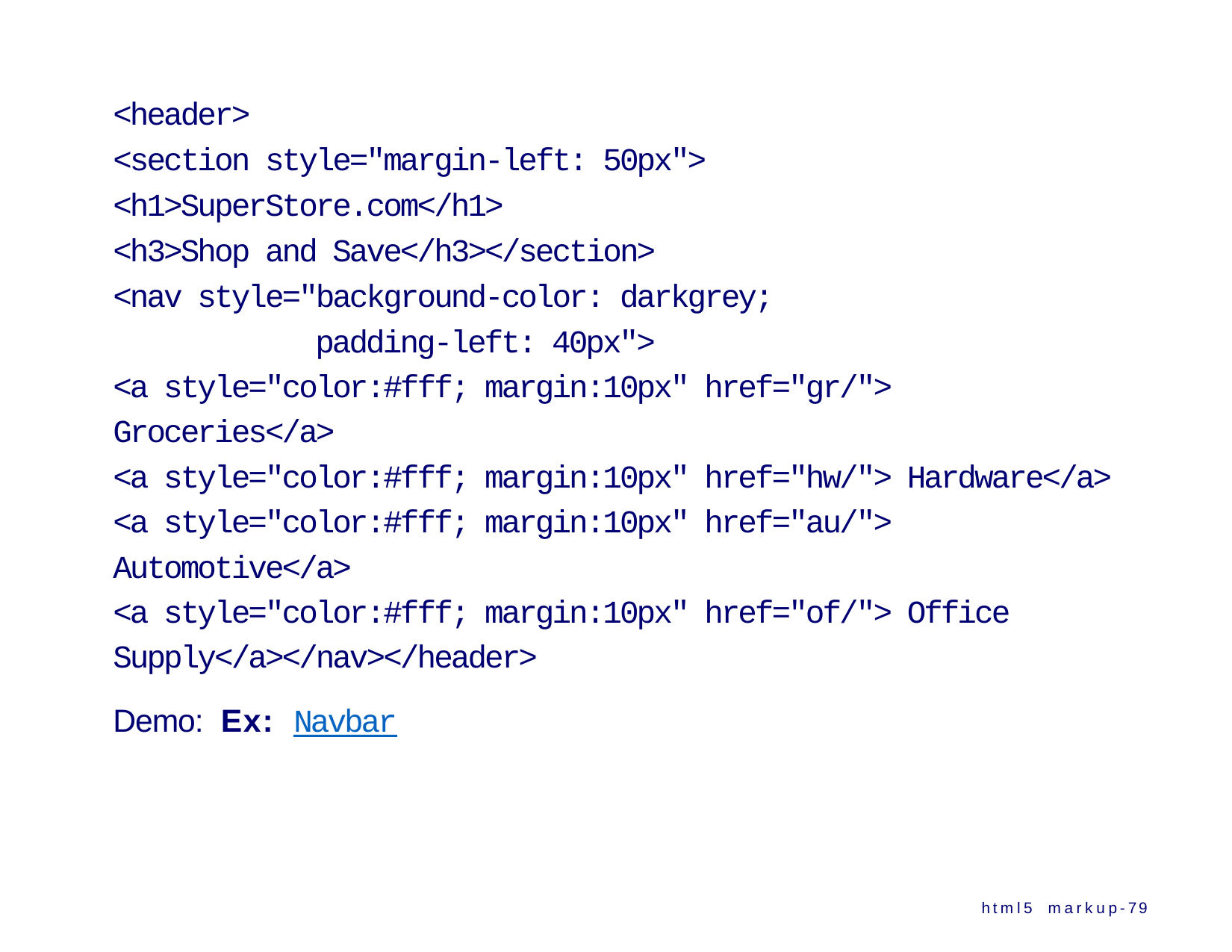

<header>
<section style="margin-left: 50px">
<h1>SuperStore.com</h1>
<h3>Shop and Save</h3></section>
<nav style="background-color: darkgrey;
padding-left: 40px">
<a style="color:#fff; margin:10px" href="gr/"> Groceries</a>
<a style="color:#fff; margin:10px" href="hw/"> Hardware</a>
<a style="color:#fff; margin:10px" href="au/"> Automotive</a>
<a style="color:#fff; margin:10px" href="of/"> Office Supply</a></nav></header>

Demo:  Ex:  Navbar
html5  markup-79